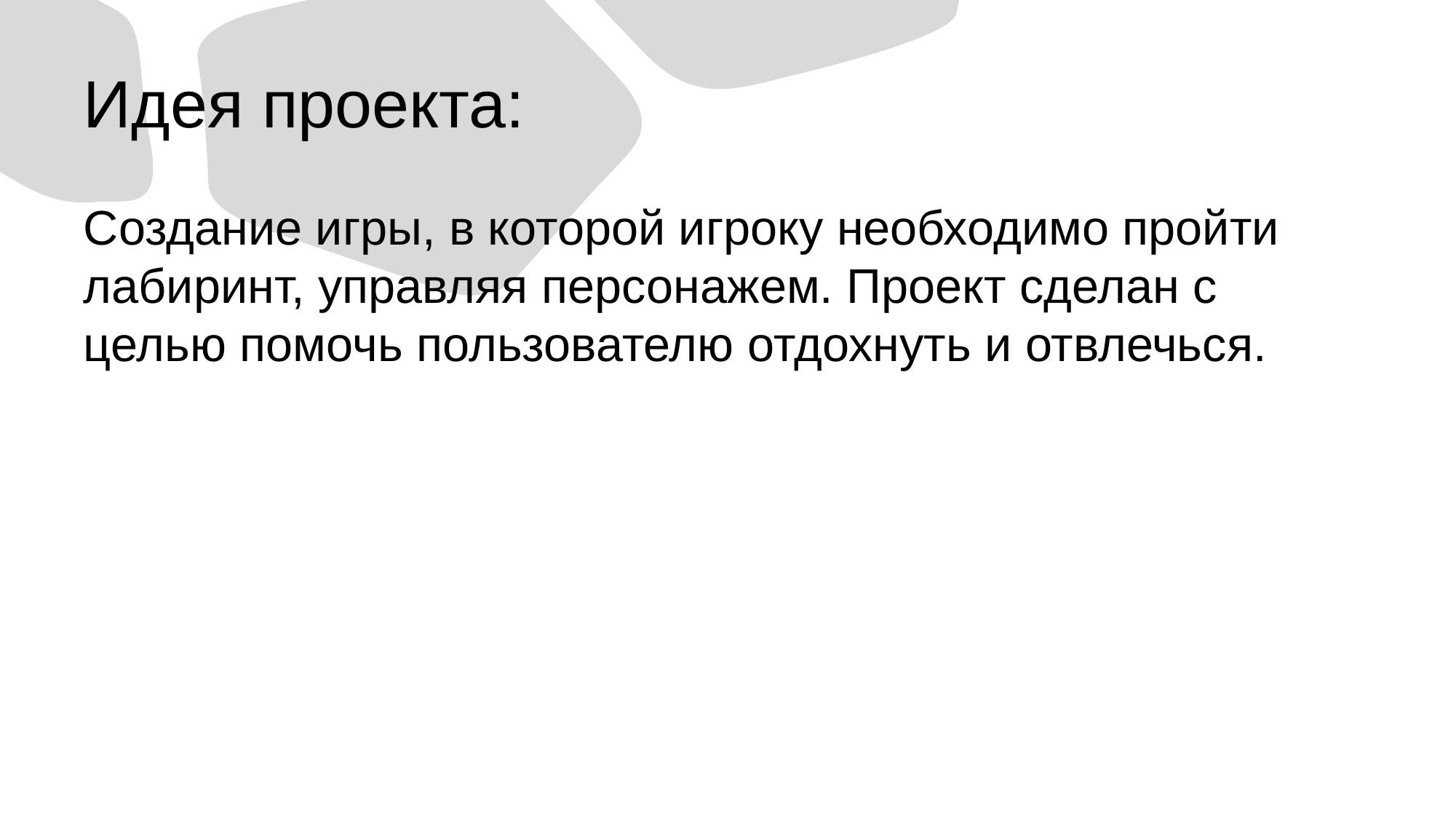

# Идея проекта:
Создание игры, в которой игроку необходимо пройти лабиринт, управляя персонажем. Проект сделан с целью помочь пользователю отдохнуть и отвлечься.